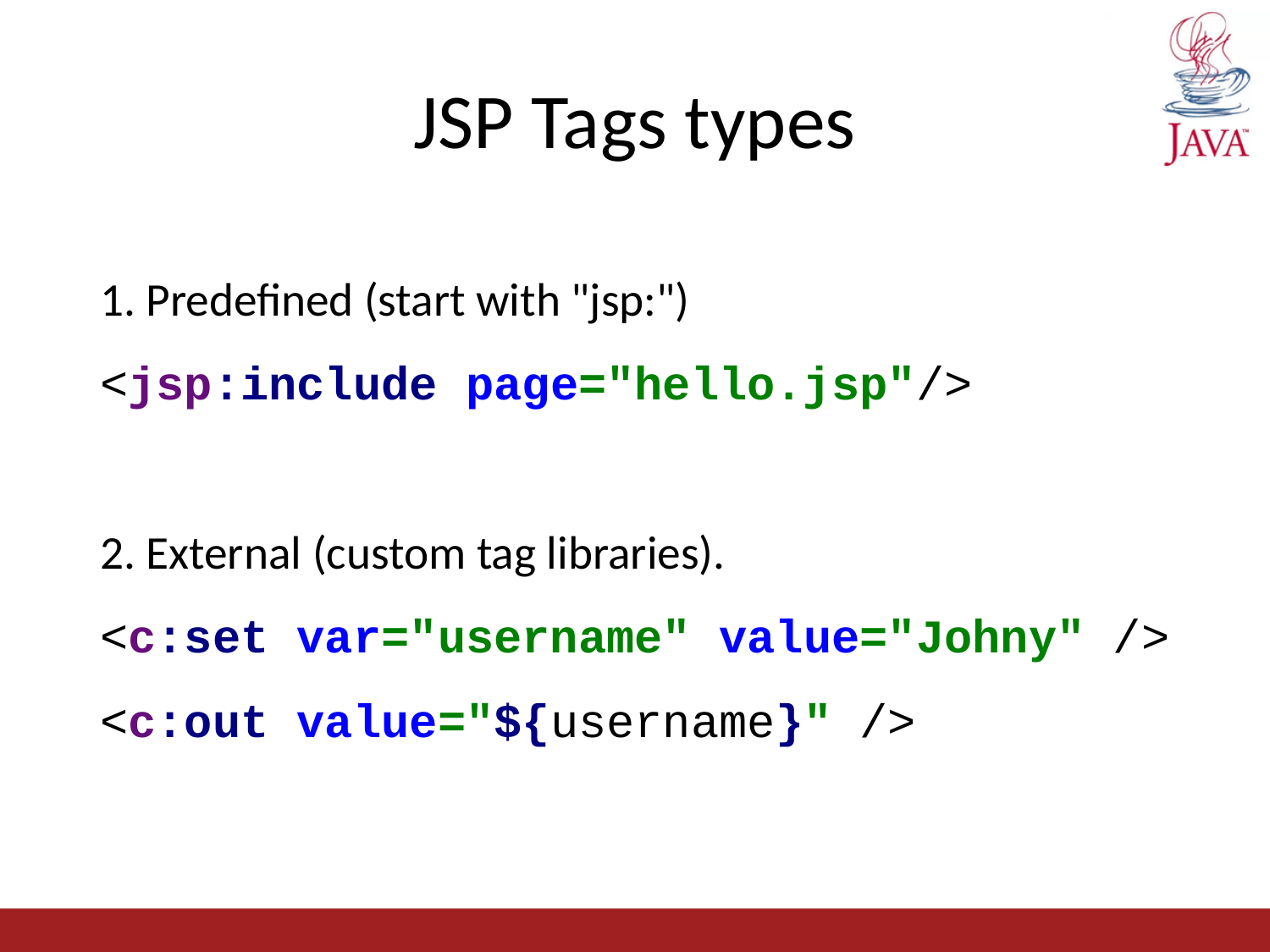

# JSP Tags types
1. Predefined (start with "jsp:")
<jsp:include page="hello.jsp"/>
2. External (custom tag libraries).
<c:set var="username" value="Johny" />
<c:out value="${username}" />